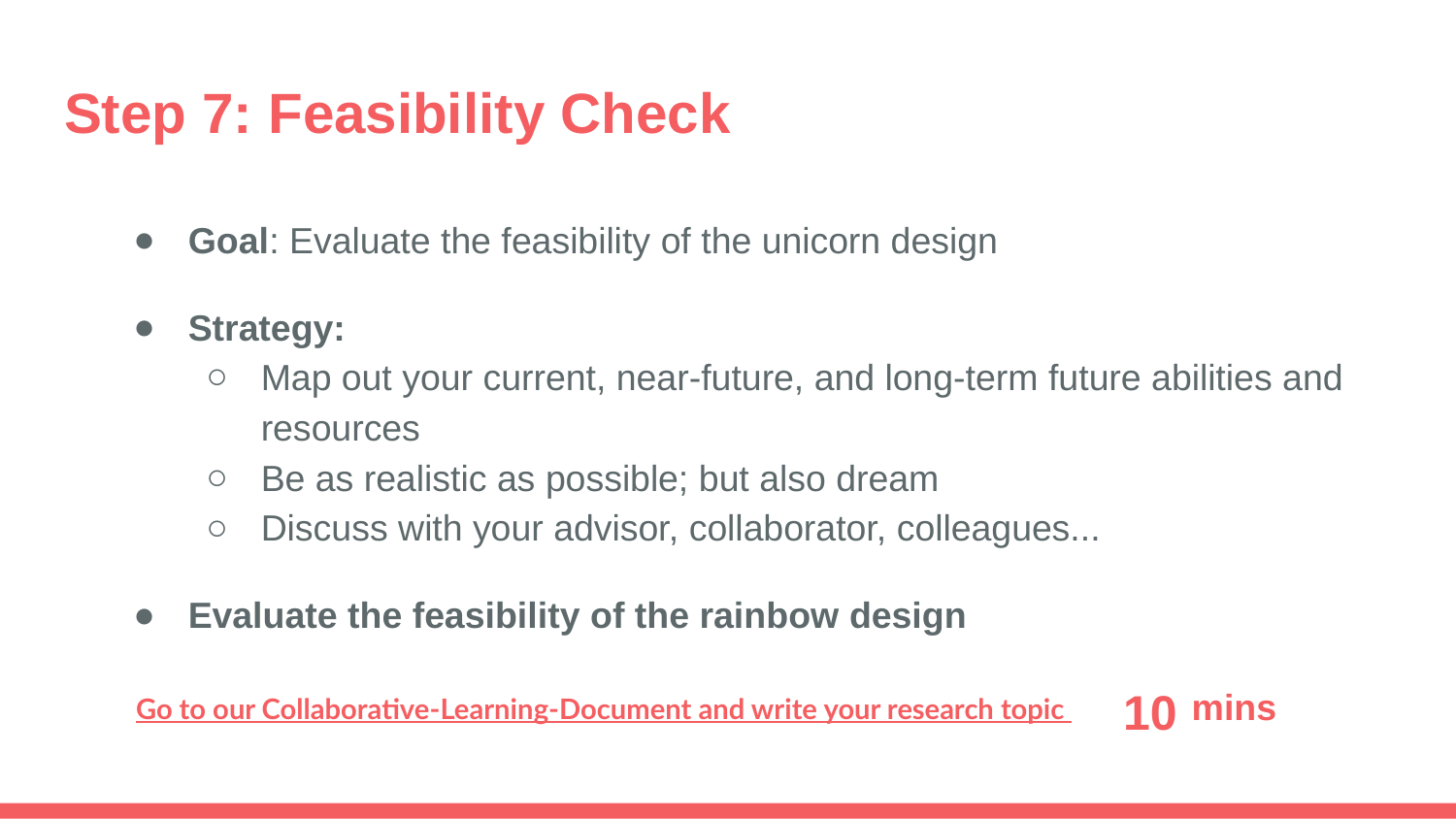

# Step 7: Feasibility Check
Goal: Evaluate the feasibility of the unicorn design

Strategy:
Map out your current, near-future, and long-term future abilities and resources
Be as realistic as possible; but also dream
Discuss with your advisor, collaborator, colleagues...

Evaluate the feasibility of the rainbow design
10
mins
Go to our Collaborative-Learning-Document and write your research topic